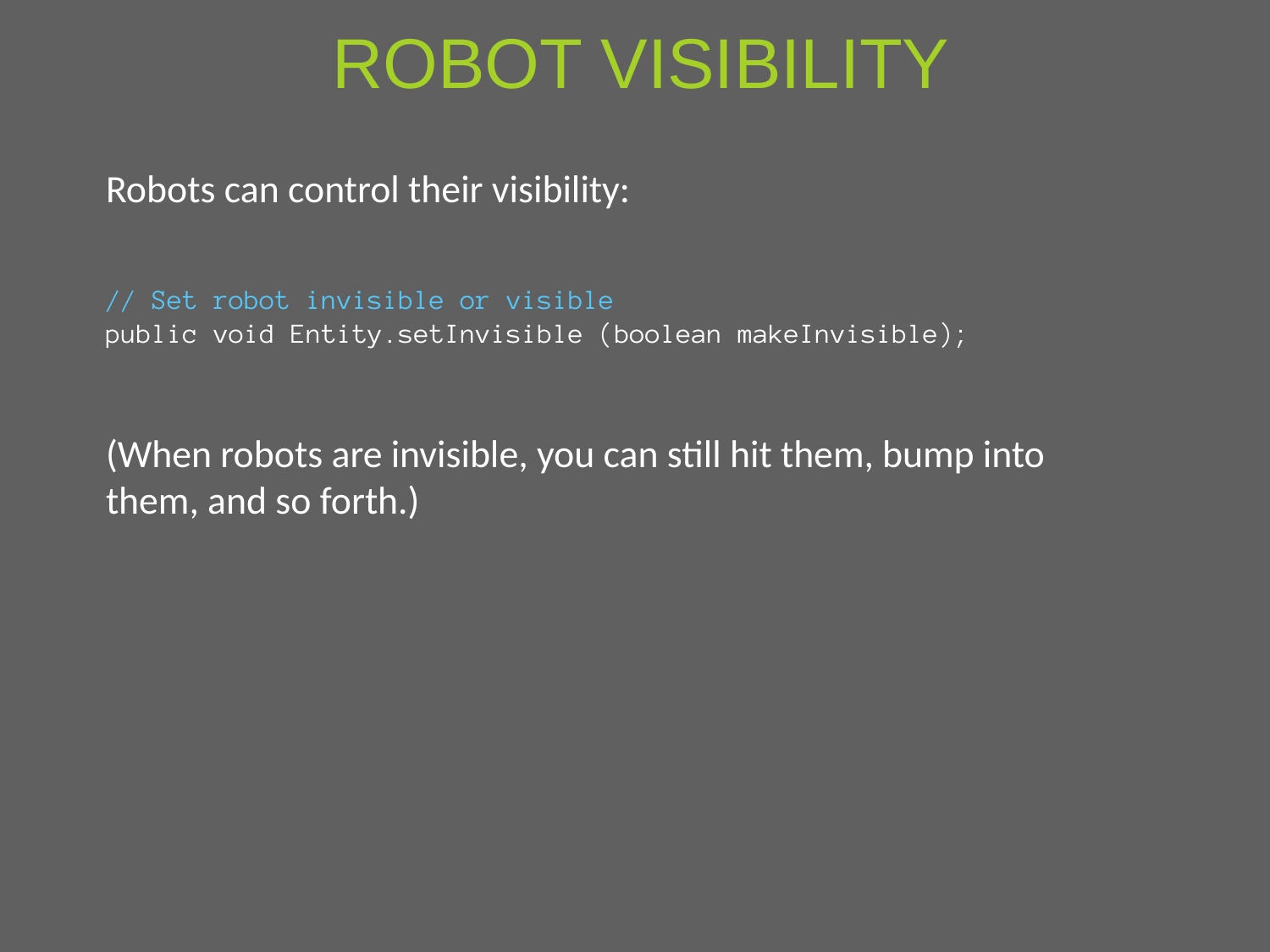

# Robot Visibility
Robots can control their visibility:

// Set robot invisible or visible
public void Entity.setInvisible (boolean makeInvisible);

(When robots are invisible, you can still hit them, bump into them, and so forth.)